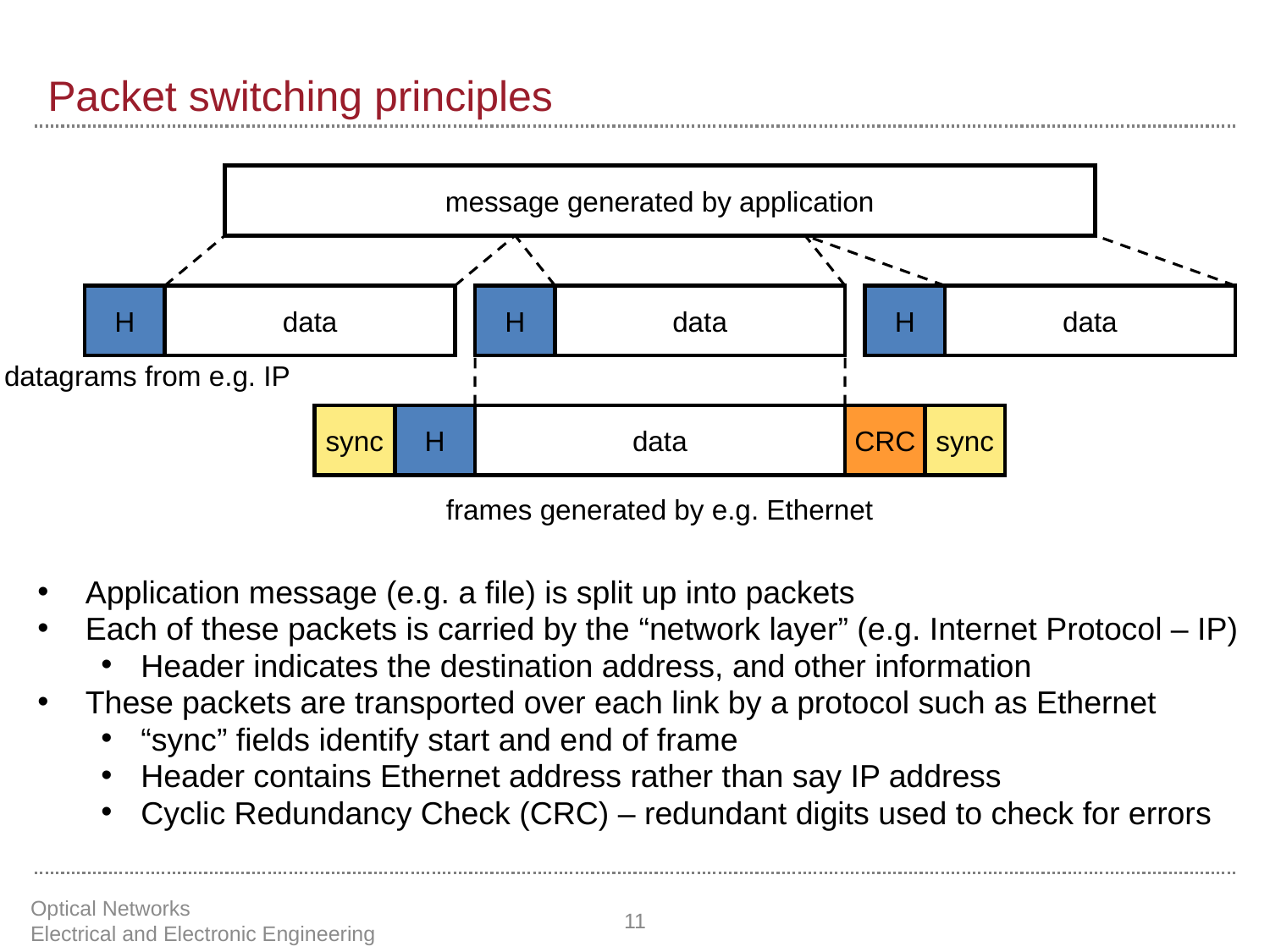

# Packet switching principles
message generated by application

H
data
H
data
H
data
datagrams from e.g. IP

sync
H
data
CRC
sync
frames generated by e.g. Ethernet
Application message (e.g. a file) is split up into packets
Each of these packets is carried by the “network layer” (e.g. Internet Protocol – IP)
Header indicates the destination address, and other information
These packets are transported over each link by a protocol such as Ethernet
“sync” fields identify start and end of frame
Header contains Ethernet address rather than say IP address
Cyclic Redundancy Check (CRC) – redundant digits used to check for errors
Optical Networks                                                 Electrical and Electronic Engineering
11